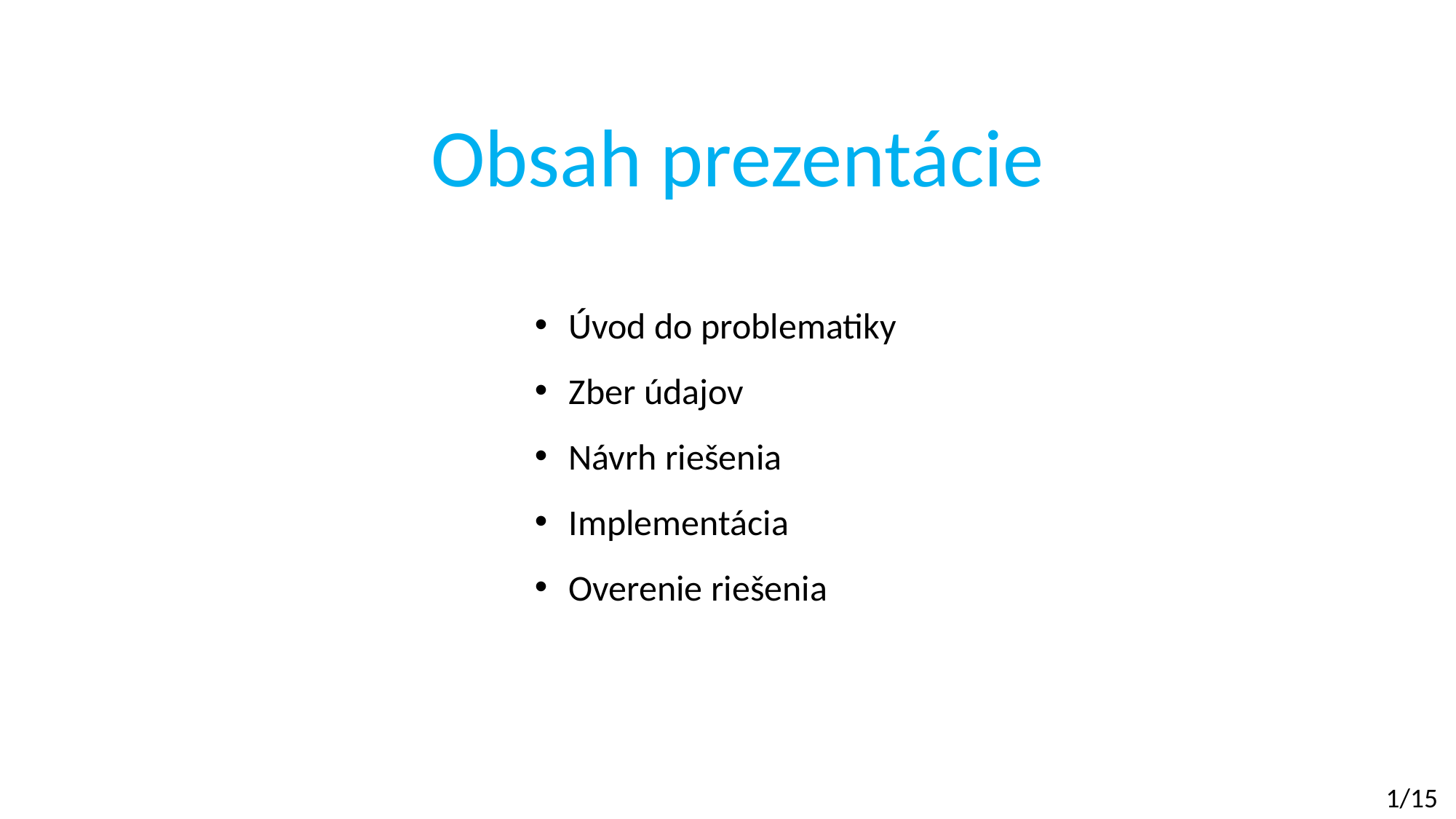

Obsah prezentácie
Úvod do problematiky
Zber údajov
Návrh riešenia
Implementácia
Overenie riešenia
1/15